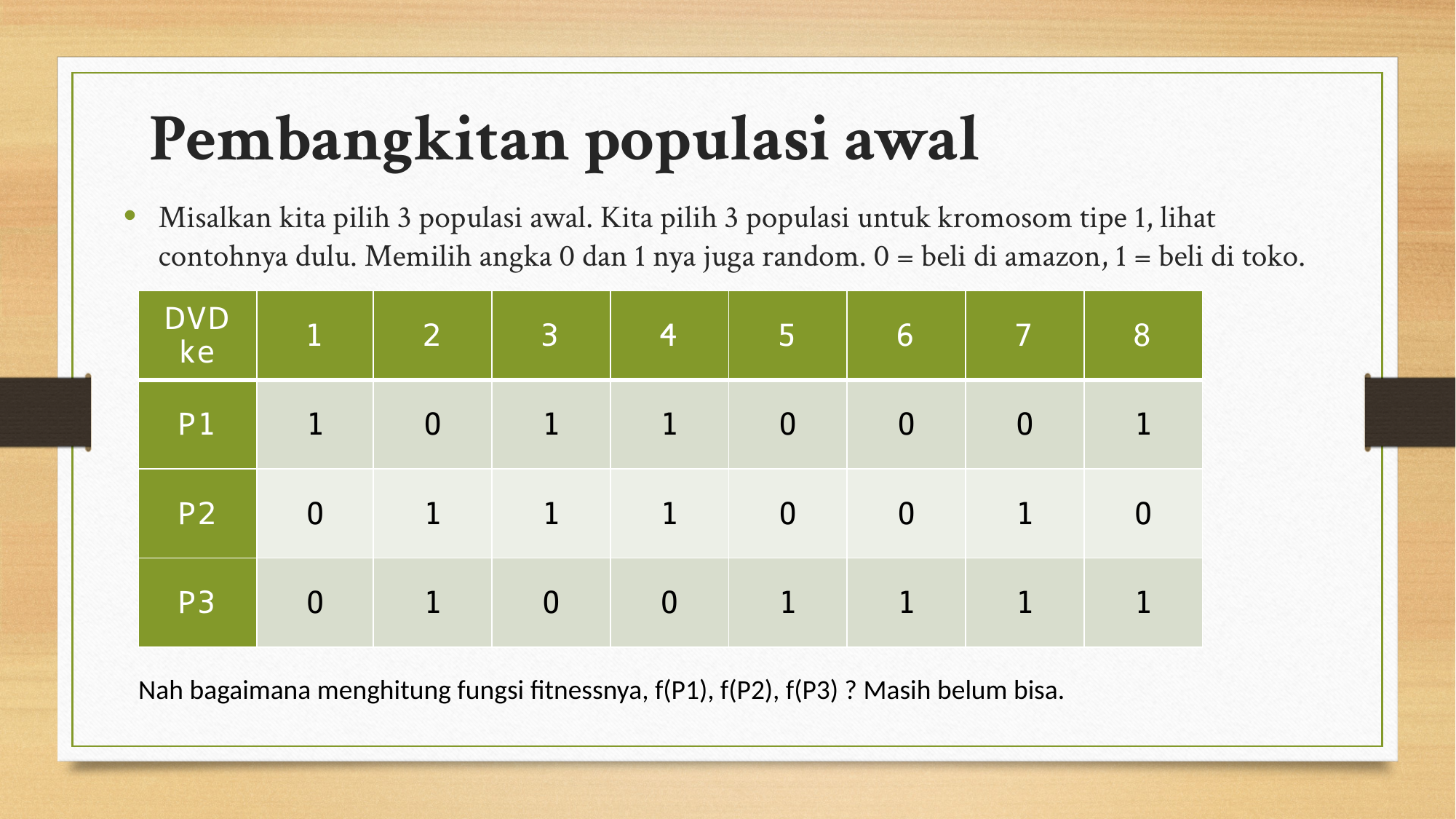

Pembangkitan populasi awal
Misalkan kita pilih 3 populasi awal. Kita pilih 3 populasi untuk kromosom tipe 1, lihat contohnya dulu. Memilih angka 0 dan 1 nya juga random. 0 = beli di amazon, 1 = beli di toko.

| DVD ke | 1 | 2 | 3 | 4 | 5 | 6 | 7 | 8 |
| --- | --- | --- | --- | --- | --- | --- | --- | --- |
| P1 | 1 | 0 | 1 | 1 | 0 | 0 | 0 | 1 |
| P2 | 0 | 1 | 1 | 1 | 0 | 0 | 1 | 0 |
| P3 | 0 | 1 | 0 | 0 | 1 | 1 | 1 | 1 |
Nah bagaimana menghitung fungsi fitnessnya, f(P1), f(P2), f(P3) ? Masih belum bisa.